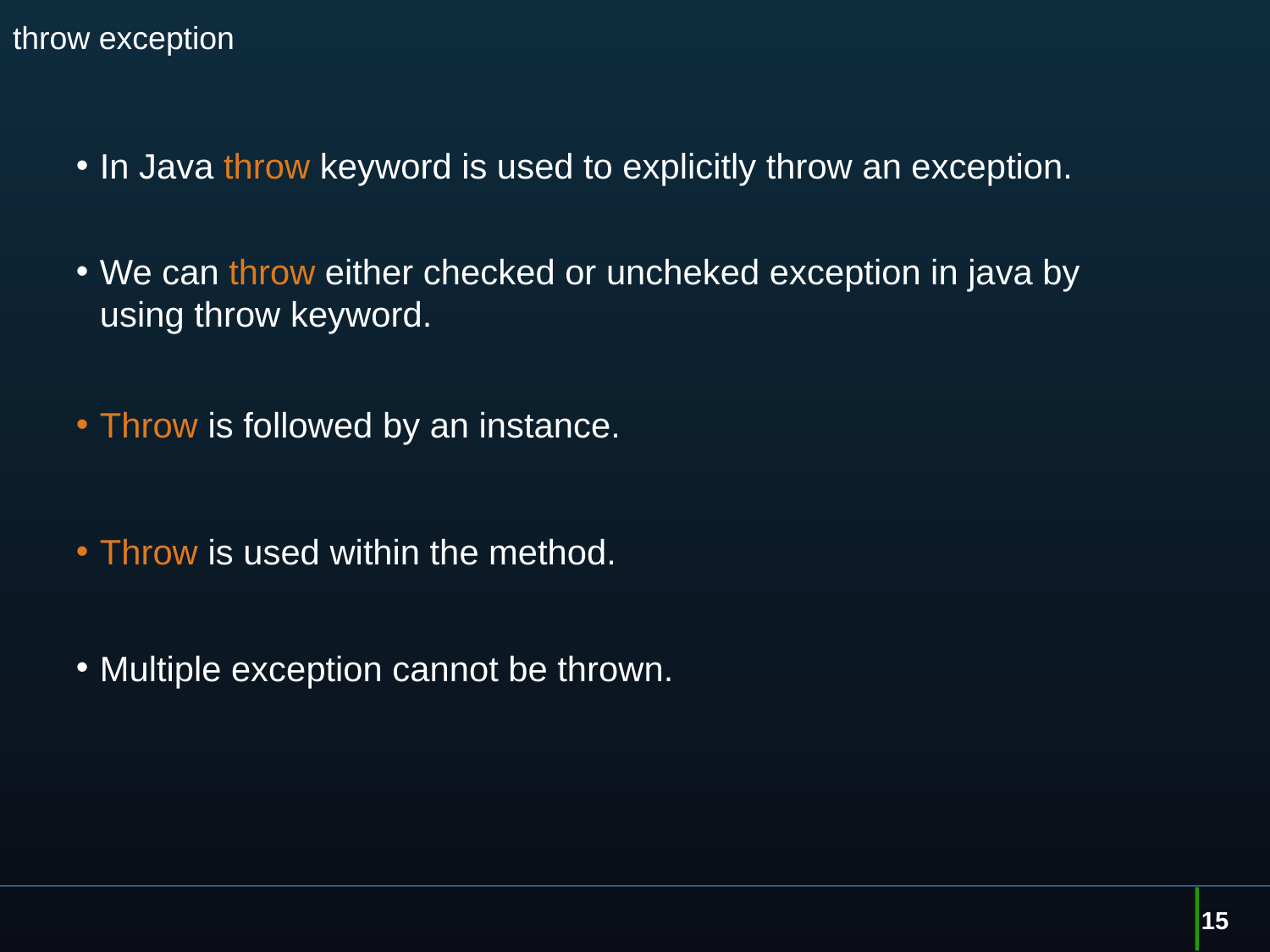

# throw exception
In Java throw keyword is used to explicitly throw an exception.
We can throw either checked or uncheked exception in java by using throw keyword.
Throw is followed by an instance.
Throw is used within the method.
Multiple exception cannot be thrown.
15